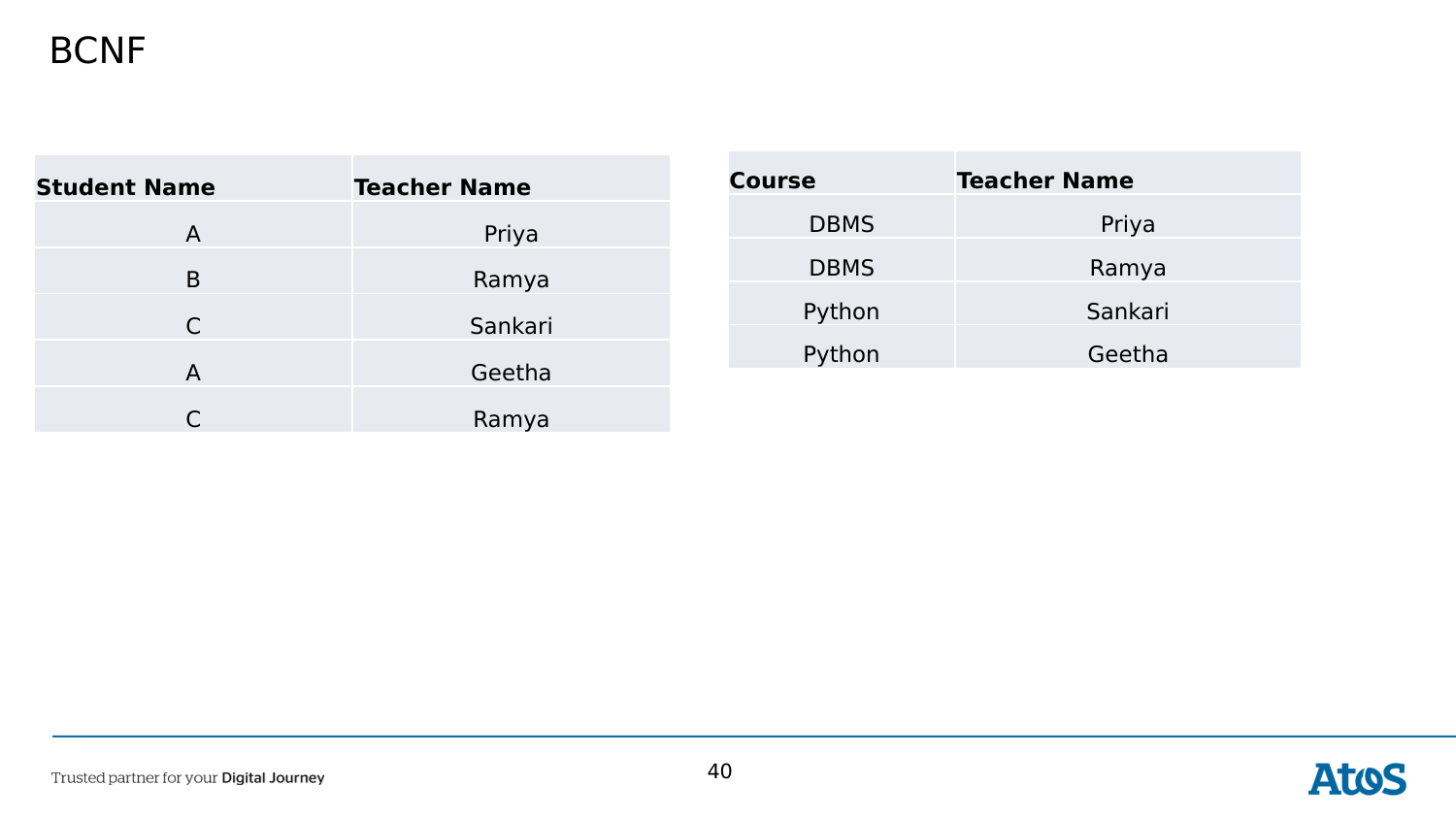

# BCNF

| Course | Teacher Name |
| --- | --- |
| DBMS | Priya |
| DBMS | Ramya |
| Python | Sankari |
| Python | Geetha |
| Student Name | Teacher Name |
| --- | --- |
| A | Priya |
| B | Ramya |
| C | Sankari |
| A | Geetha |
| C | Ramya |
40